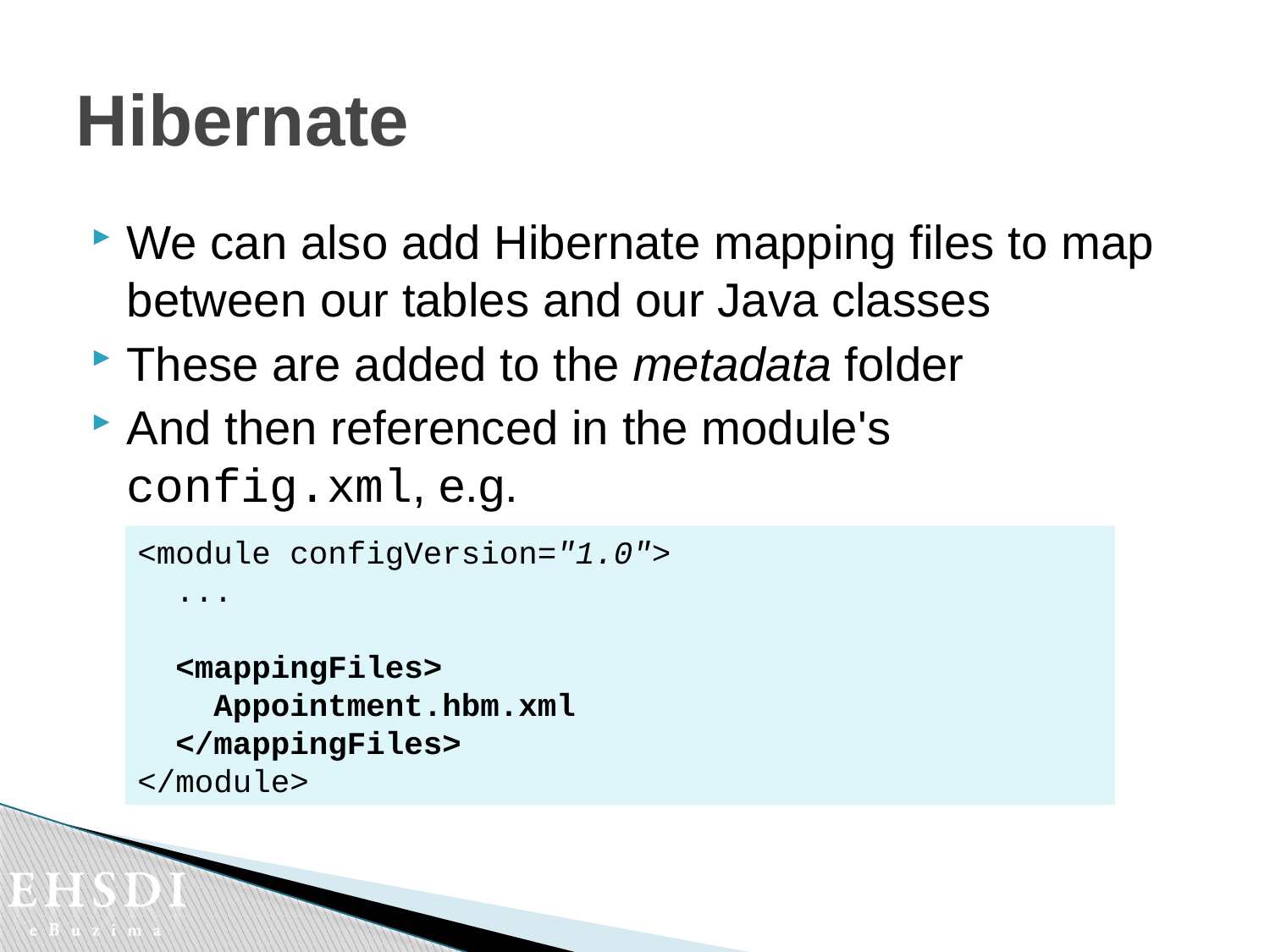

# Hibernate
We can also add Hibernate mapping files to map between our tables and our Java classes
These are added to the metadata folder
And then referenced in the module's config.xml, e.g.
<module configVersion="1.0">
  ...

  <mappingFiles>
    Appointment.hbm.xml
  </mappingFiles>
</module>